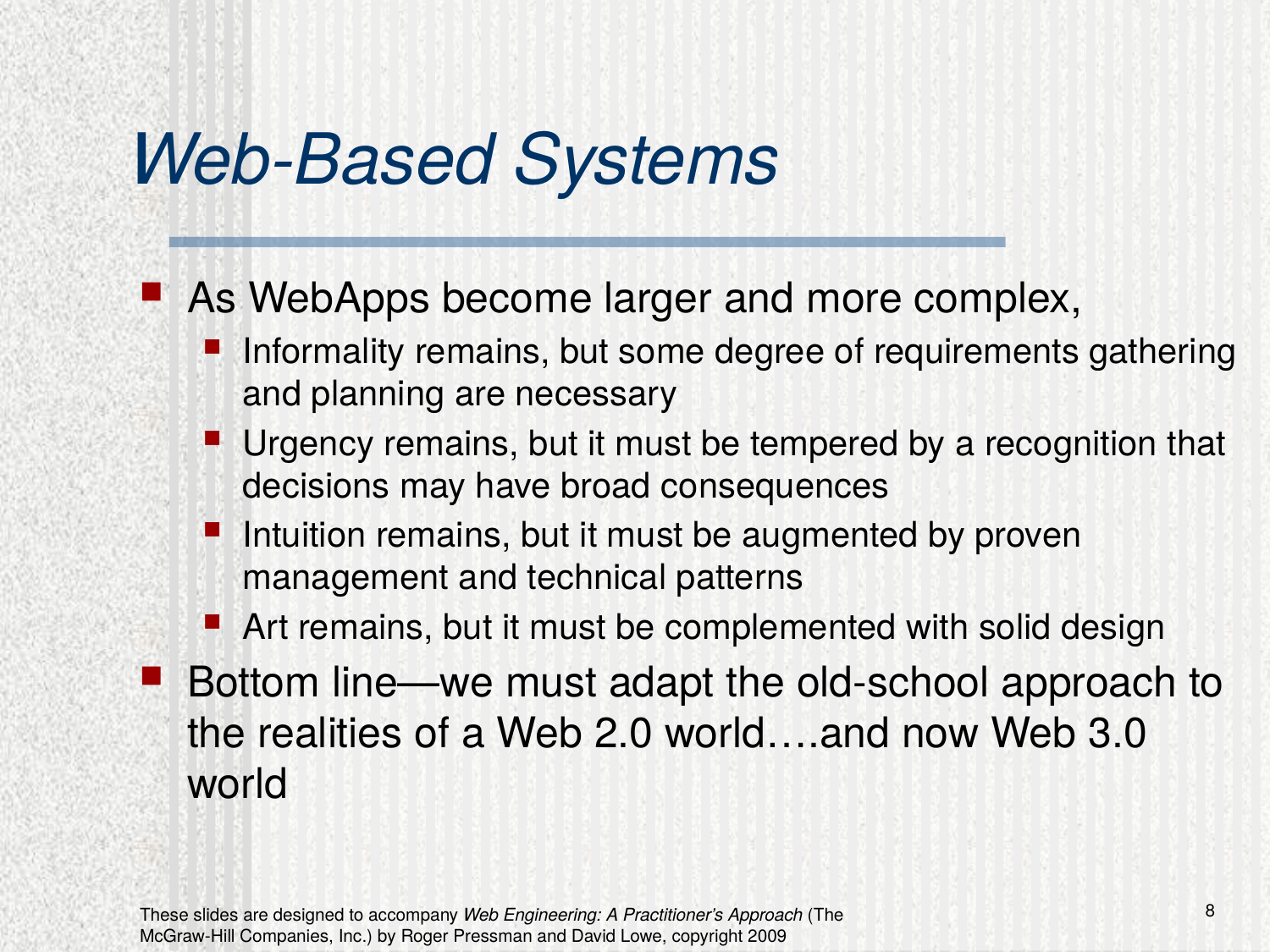

# Web-Based Systems
As WebApps become larger and more complex,
Informality remains, but some degree of requirements gathering and planning are necessary
Urgency remains, but it must be tempered by a recognition that decisions may have broad consequences
Intuition remains, but it must be augmented by proven management and technical patterns
Art remains, but it must be complemented with solid design
Bottom line—we must adapt the old-school approach to the realities of a Web 2.0 world….and now Web 3.0 world
8
These slides are designed to accompany Web Engineering: A Practitioner’s Approach (The McGraw-Hill Companies, Inc.) by Roger Pressman and David Lowe, copyright 2009